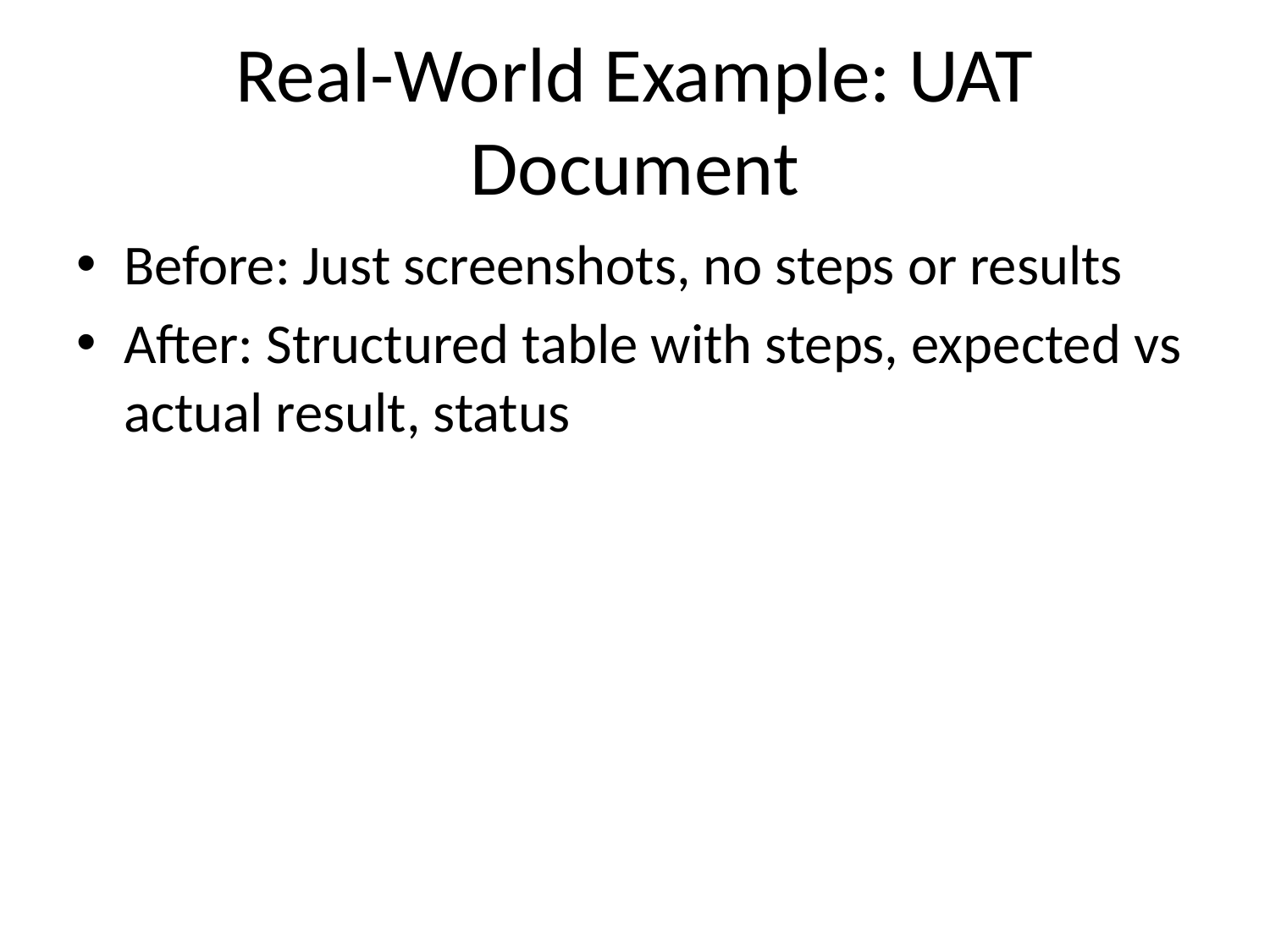

# Real-World Example: UAT Document
Before: Just screenshots, no steps or results
After: Structured table with steps, expected vs actual result, status